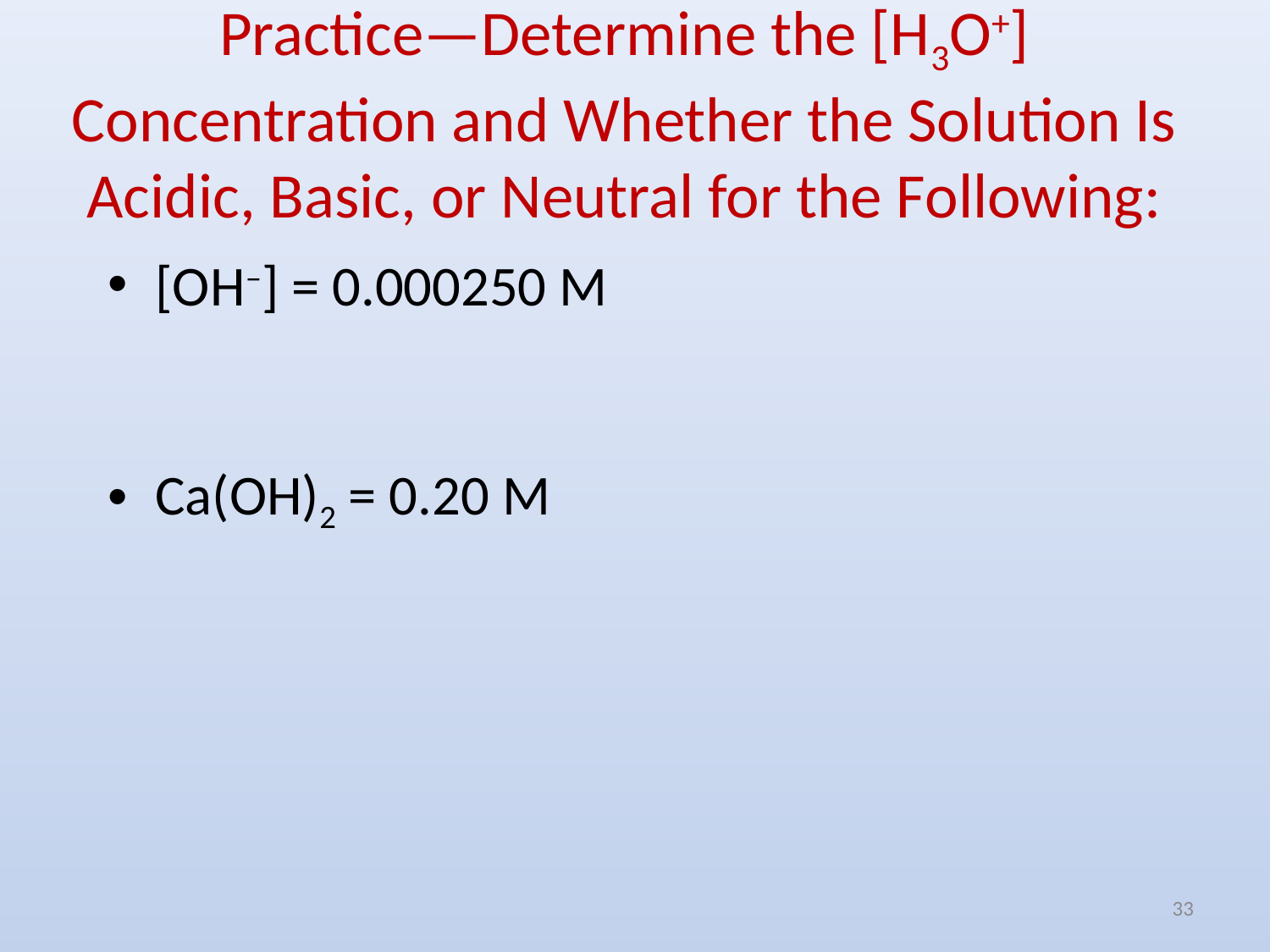

# Practice—Determine the [H3O+] Concentration and Whether the Solution Is Acidic, Basic, or Neutral for the Following:
[OH–] = 0.000250 M
Ca(OH)2 = 0.20 M
33